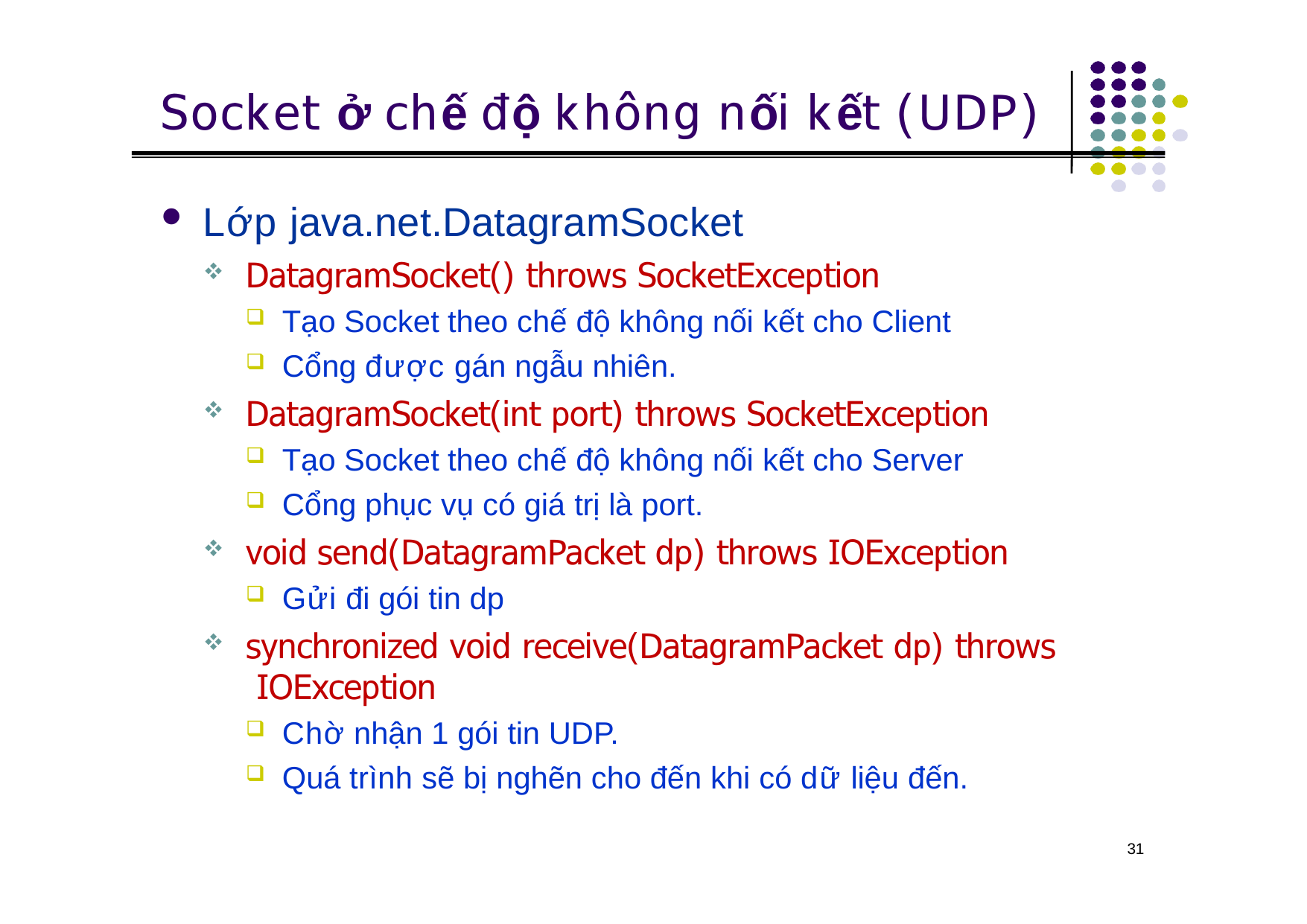

# Socket ở chế độ không nối kết (UDP)
Lớp java.net.DatagramSocket
DatagramSocket() throws SocketException
Tạo Socket theo chế độ không nối kết cho Client
Cổng được gán ngẫu nhiên.
DatagramSocket(int port) throws SocketException
Tạo Socket theo chế độ không nối kết cho Server
Cổng phục vụ có giá trị là port.
void send(DatagramPacket dp) throws IOException
Gửi đi gói tin dp
synchronized void receive(DatagramPacket dp) throws  IOException
Chờ nhận 1 gói tin UDP.
Quá trình sẽ bị nghẽn cho đến khi có dữ liệu đến.

31